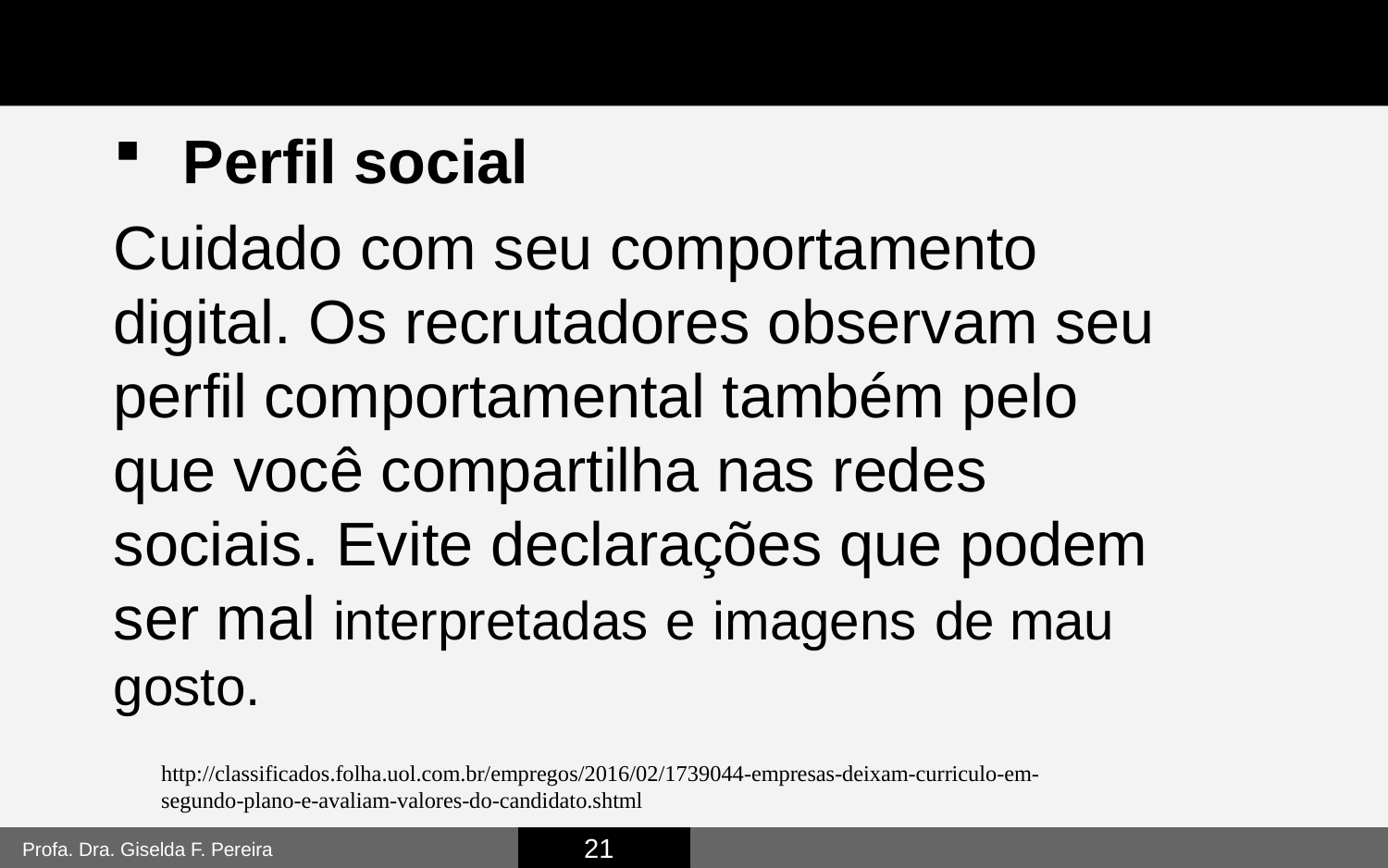

Perfil social
Cuidado com seu comportamento digital. Os recrutadores observam seu perfil comportamental também pelo que você compartilha nas redes sociais. Evite declarações que podem ser mal interpretadas e imagens de mau gosto.
http://classificados.folha.uol.com.br/empregos/2016/02/1739044-empresas-deixam-curriculo-em-segundo-plano-e-avaliam-valores-do-candidato.shtml
21